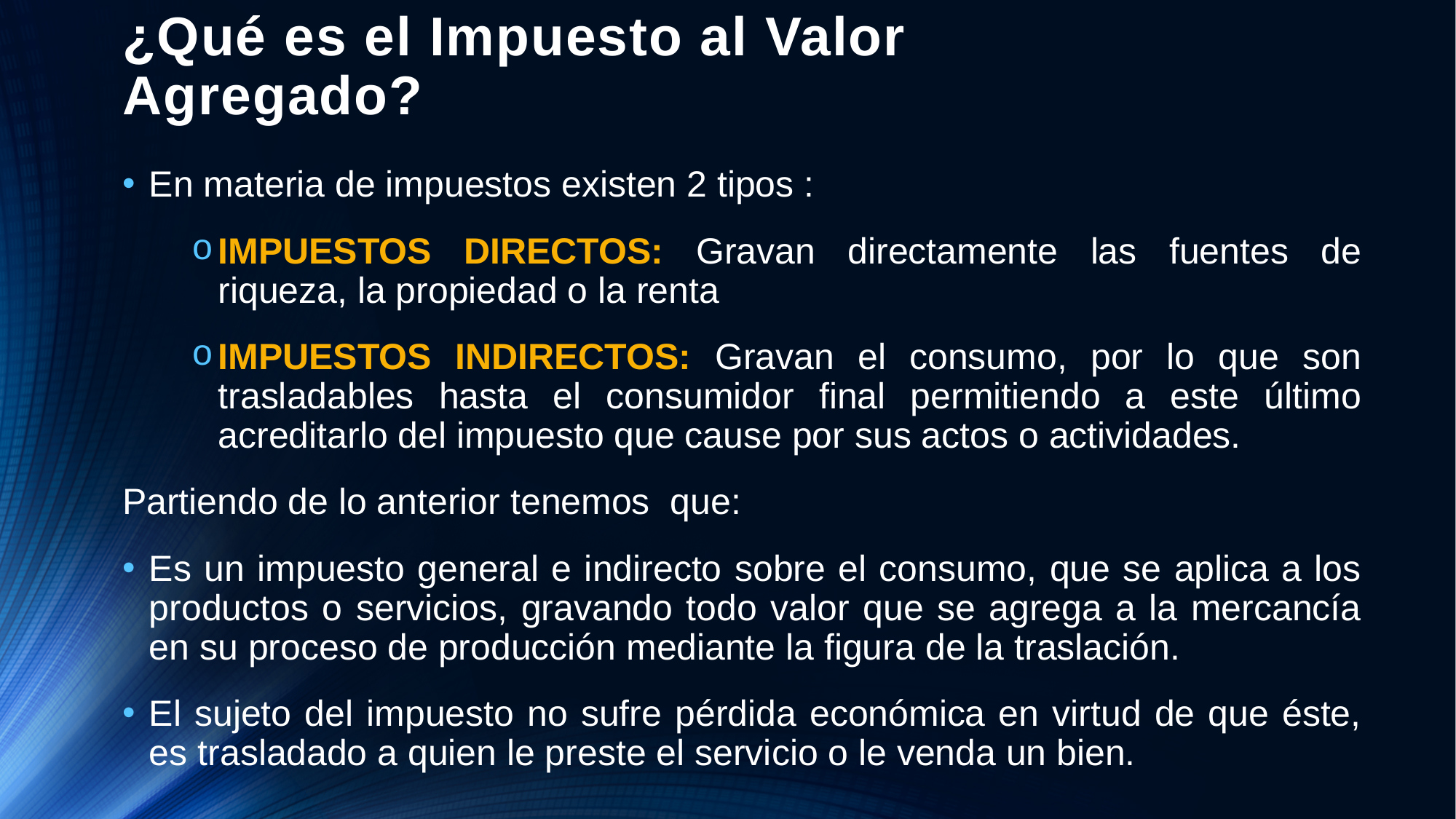

# ¿Qué es el Impuesto al Valor Agregado?
En materia de impuestos existen 2 tipos :
IMPUESTOS DIRECTOS: Gravan directamente las fuentes de riqueza, la propiedad o la renta
IMPUESTOS INDIRECTOS: Gravan el consumo, por lo que son trasladables hasta el consumidor final permitiendo a este último acreditarlo del impuesto que cause por sus actos o actividades.
Partiendo de lo anterior tenemos  que:
Es un impuesto general e indirecto sobre el consumo, que se aplica a los productos o servicios, gravando todo valor que se agrega a la mercancía en su proceso de producción mediante la figura de la traslación.
El sujeto del impuesto no sufre pérdida económica en virtud de que éste, es trasladado a quien le preste el servicio o le venda un bien.